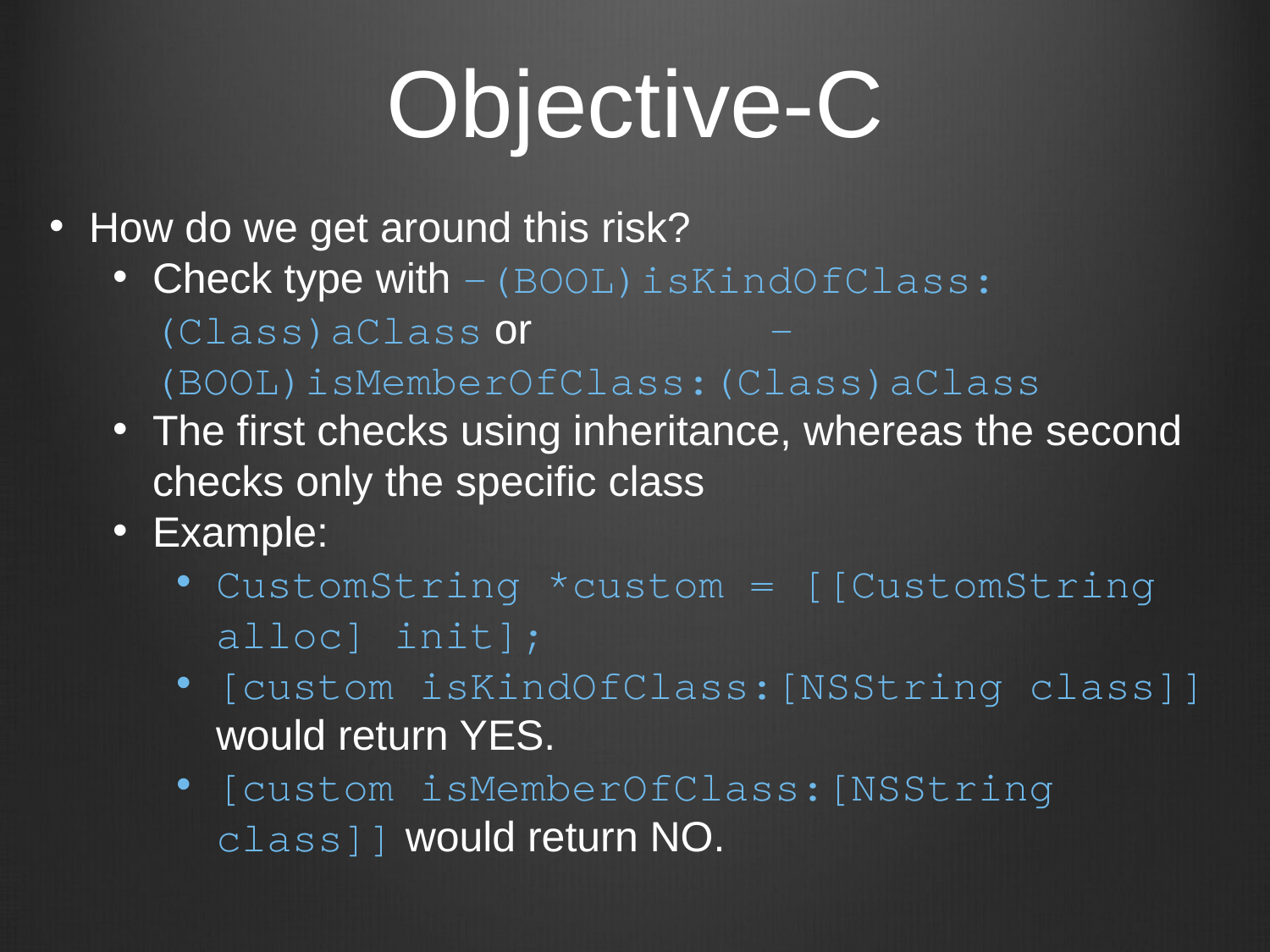

# Objective-C
How do we get around this risk?
Check type with –(BOOL)isKindOfClass:(Class)aClass or                    –(BOOL)isMemberOfClass:(Class)aClass
The first checks using inheritance, whereas the second checks only the specific class
Example:
CustomString *custom = [[CustomString alloc] init];
[custom isKindOfClass:[NSString class]] would return YES.
[custom isMemberOfClass:[NSString class]] would return NO.